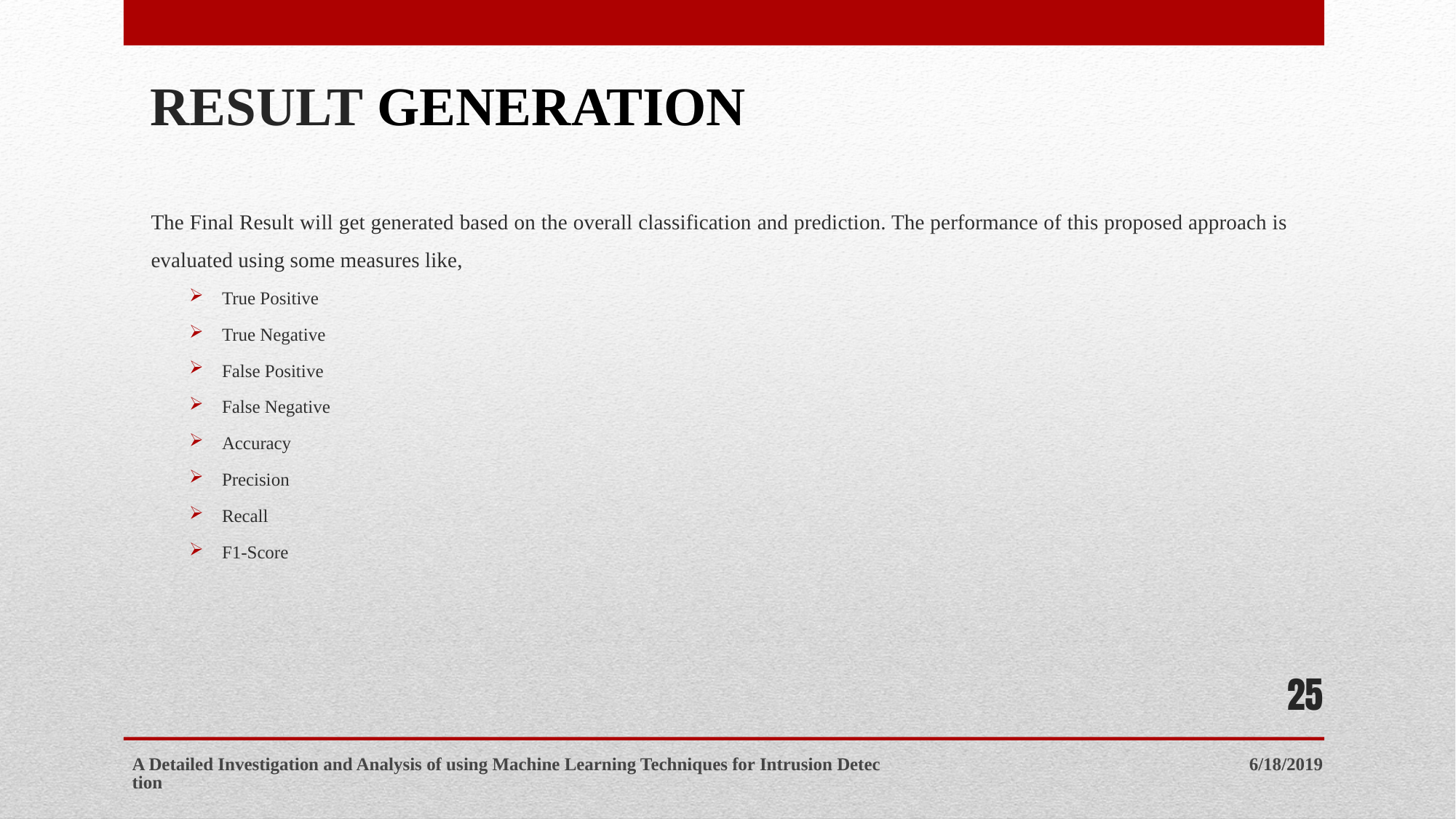

# RESULT GENERATION
The Final Result will get generated based on the overall classification and prediction. The performance of this proposed approach is evaluated using some measures like,
True Positive
True Negative
False Positive
False Negative
Accuracy
Precision
Recall
F1-Score
25
A Detailed Investigation and Analysis of using Machine Learning Techniques for Intrusion Detection
6/18/2019